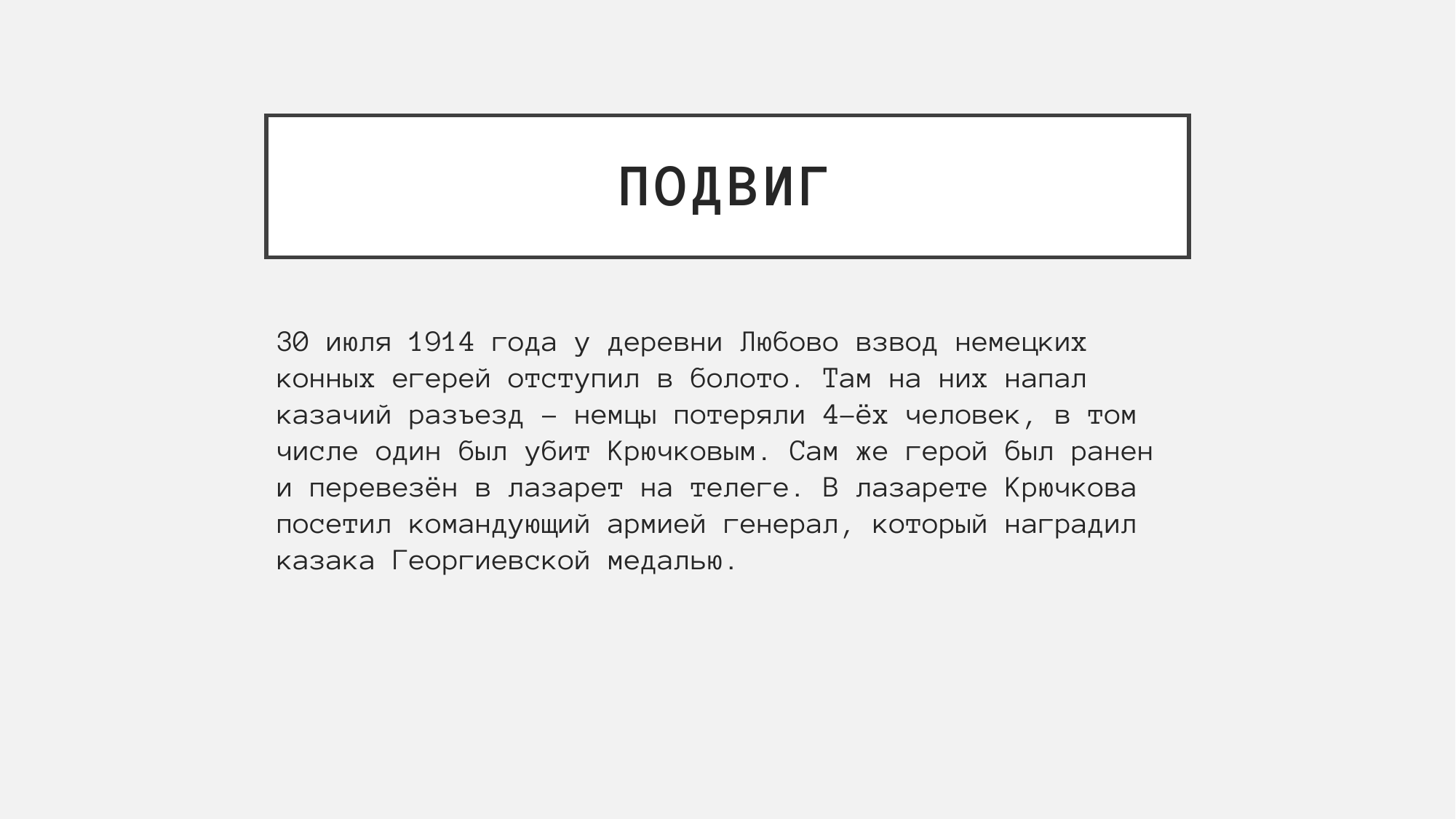

# Подвиг
30 июля 1914 года у деревни Любово взвод немецких конных егерей отступил в болото. Там на них напал казачий разъезд - немцы потеряли 4-ёх человек, в том числе один был убит Крючковым. Сам же герой был ранен и перевезён в лазарет на телеге. В лазарете Крючкова посетил командующий армией генерал, который наградил казака Георгиевской медалью.